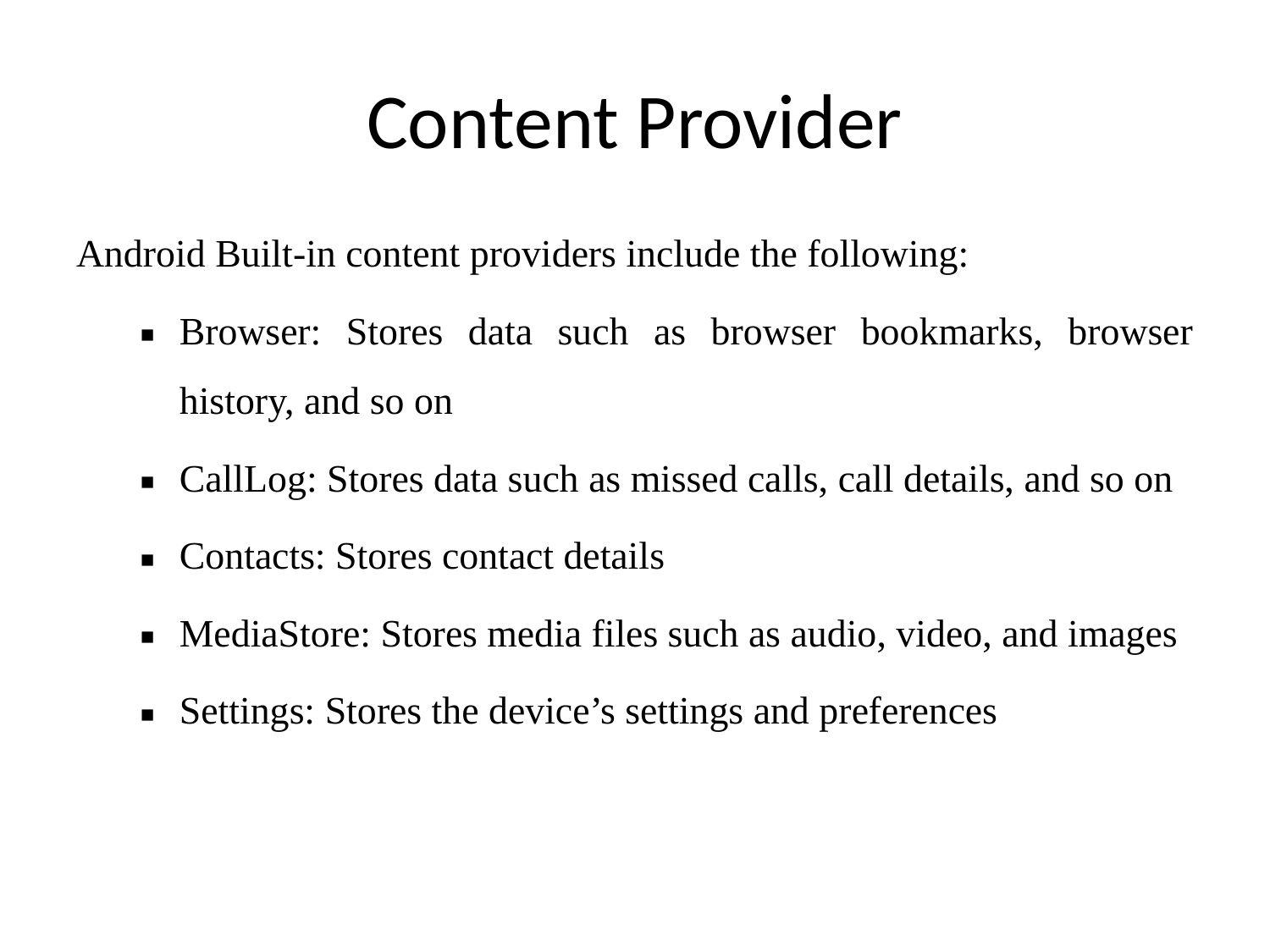

# Content Provider
Android Built-in content providers include the following:
Browser: Stores data such as browser bookmarks, browser history, and so on
CallLog: Stores data such as missed calls, call details, and so on
Contacts: Stores contact details
MediaStore: Stores media files such as audio, video, and images
Settings: Stores the device’s settings and preferences